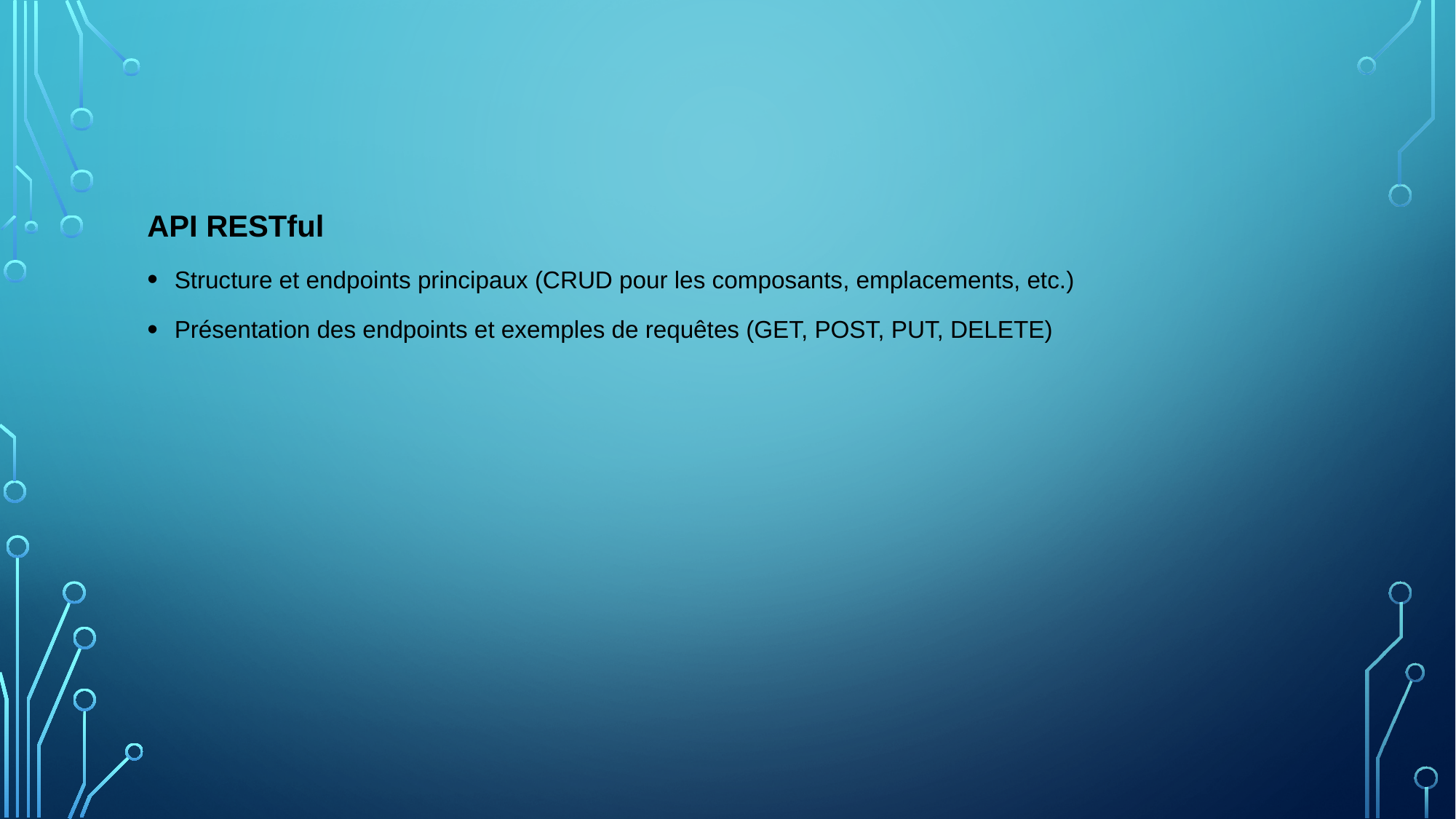

API RESTful
Structure et endpoints principaux (CRUD pour les composants, emplacements, etc.)
Présentation des endpoints et exemples de requêtes (GET, POST, PUT, DELETE)